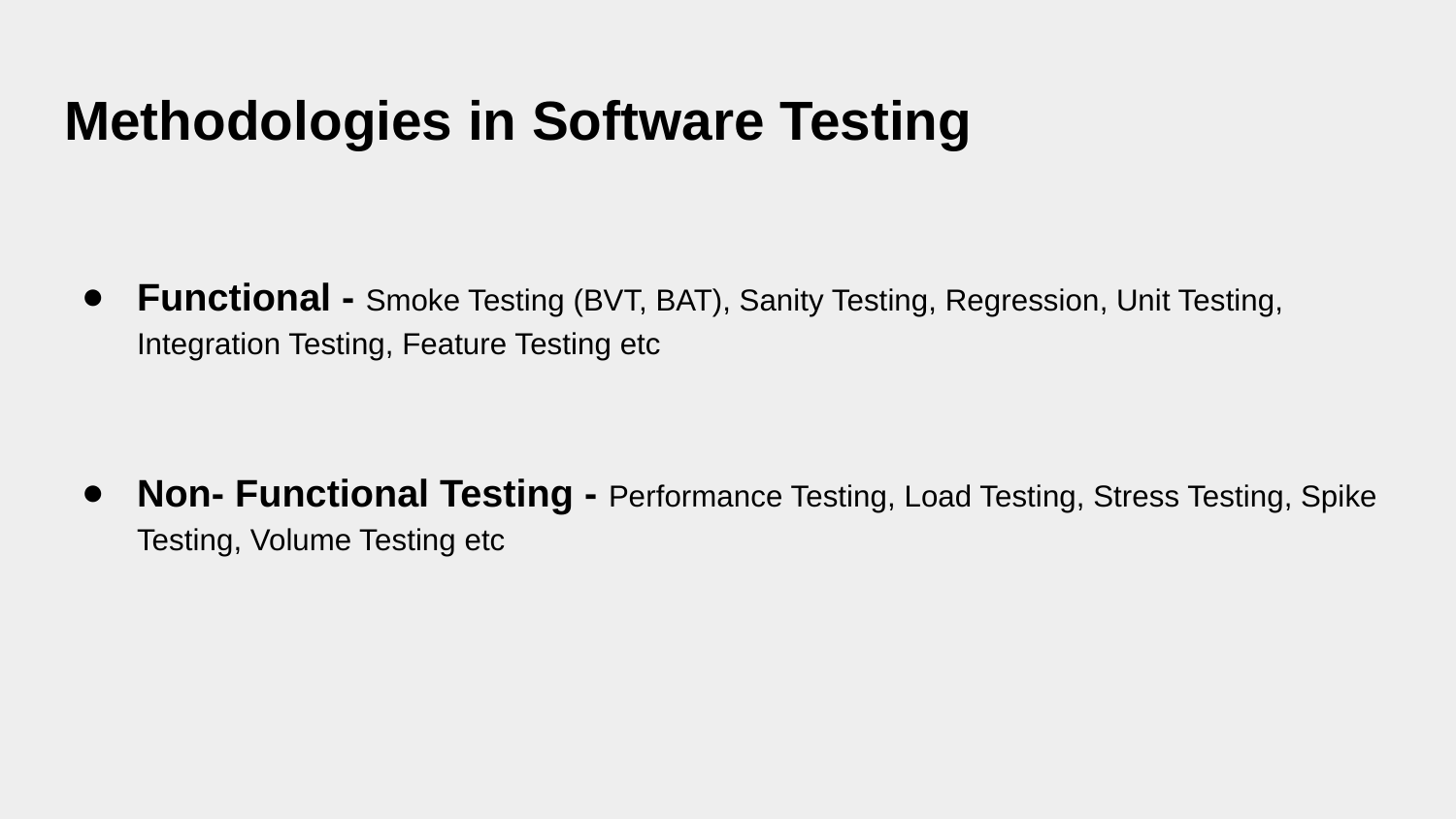

# Methodologies in Software Testing

Functional - Smoke Testing (BVT, BAT), Sanity Testing, Regression, Unit Testing, Integration Testing, Feature Testing etc

Non- Functional Testing - Performance Testing, Load Testing, Stress Testing, Spike Testing, Volume Testing etc